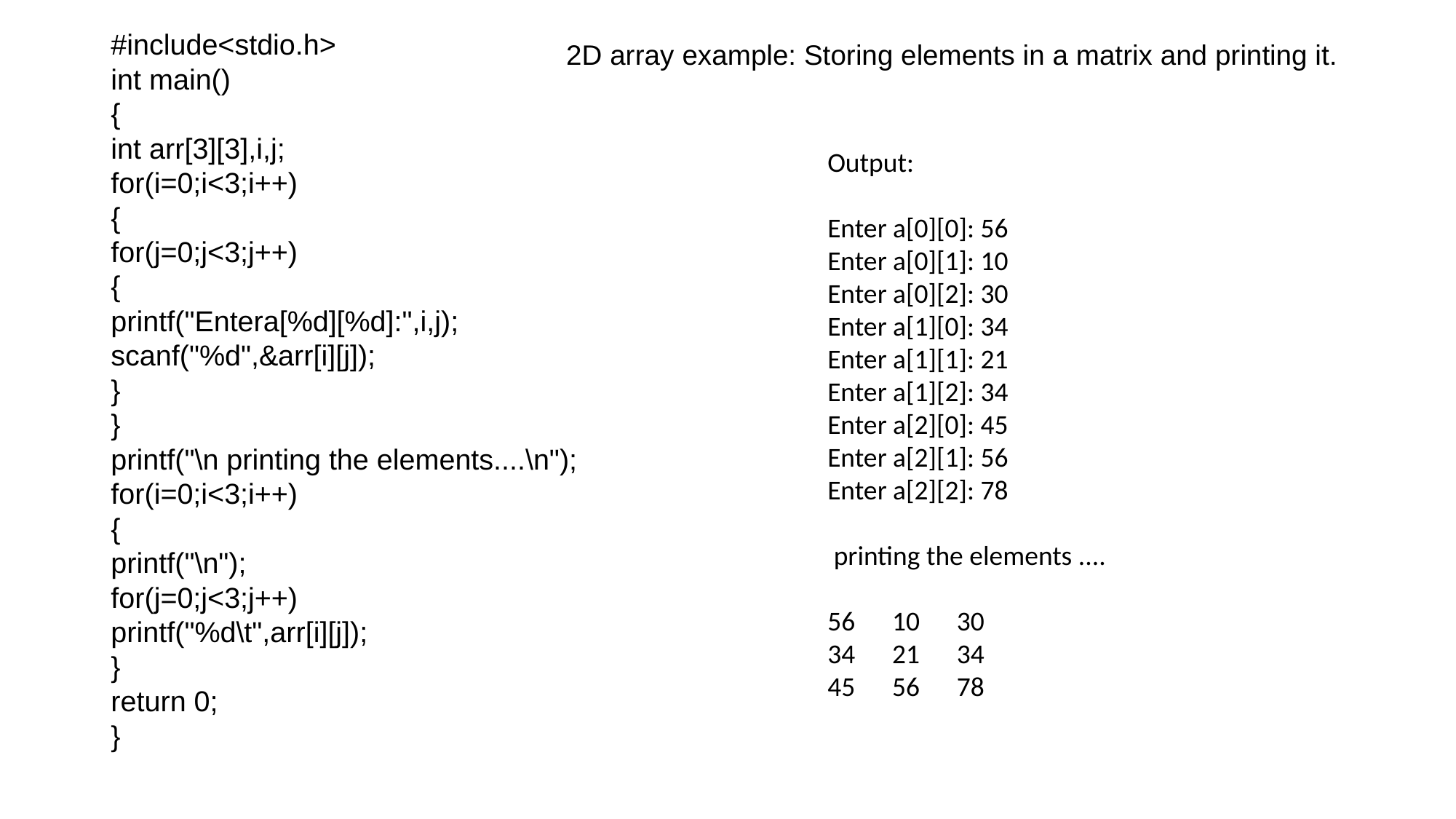

#include<stdio.h>
int main()
{
int arr[3][3],i,j;
for(i=0;i<3;i++)
{
for(j=0;j<3;j++)
{
printf("Entera[%d][%d]:",i,j);
scanf("%d",&arr[i][j]);
}
}
printf("\n printing the elements....\n");
for(i=0;i<3;i++)
{
printf("\n");
for(j=0;j<3;j++)
printf("%d\t",arr[i][j]);
}
return 0;
}
# 2D array example: Storing elements in a matrix and printing it.
Output:

Enter a[0][0]: 56
Enter a[0][1]: 10
Enter a[0][2]: 30
Enter a[1][0]: 34
Enter a[1][1]: 21
Enter a[1][2]: 34
Enter a[2][0]: 45
Enter a[2][1]: 56
Enter a[2][2]: 78

 printing the elements ....

56      10      30
34      21      34
45      56      78